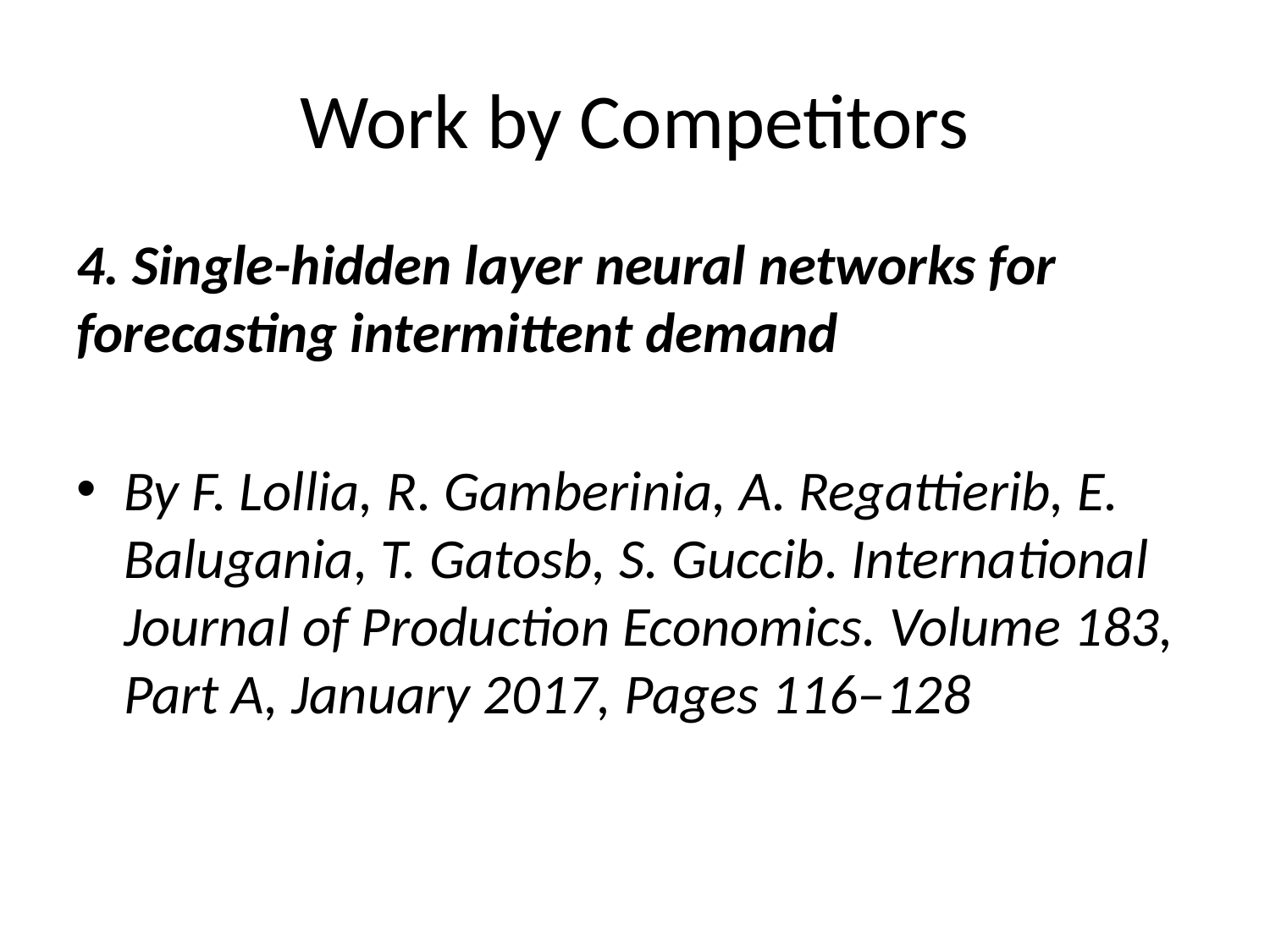

# Work by Competitors
4. Single-hidden layer neural networks for forecasting intermittent demand

By F. Lollia, R. Gamberinia, A. Regattierib, E. Balugania, T. Gatosb, S. Guccib. International Journal of Production Economics. Volume 183, Part A, January 2017, Pages 116–128